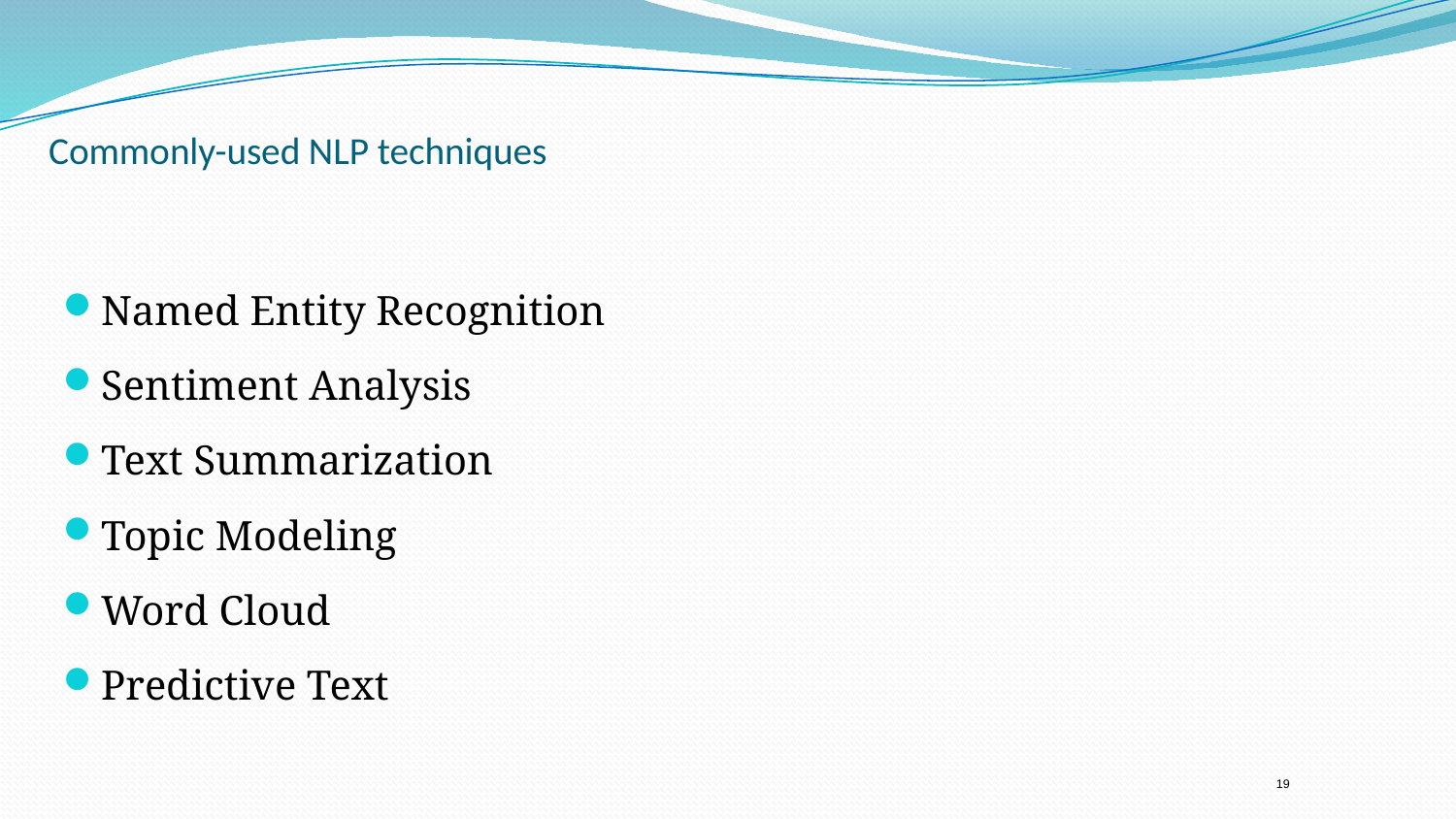

# Commonly-used NLP techniques

Named Entity Recognition
Sentiment Analysis
Text Summarization
Topic Modeling
Word Cloud
Predictive Text

19